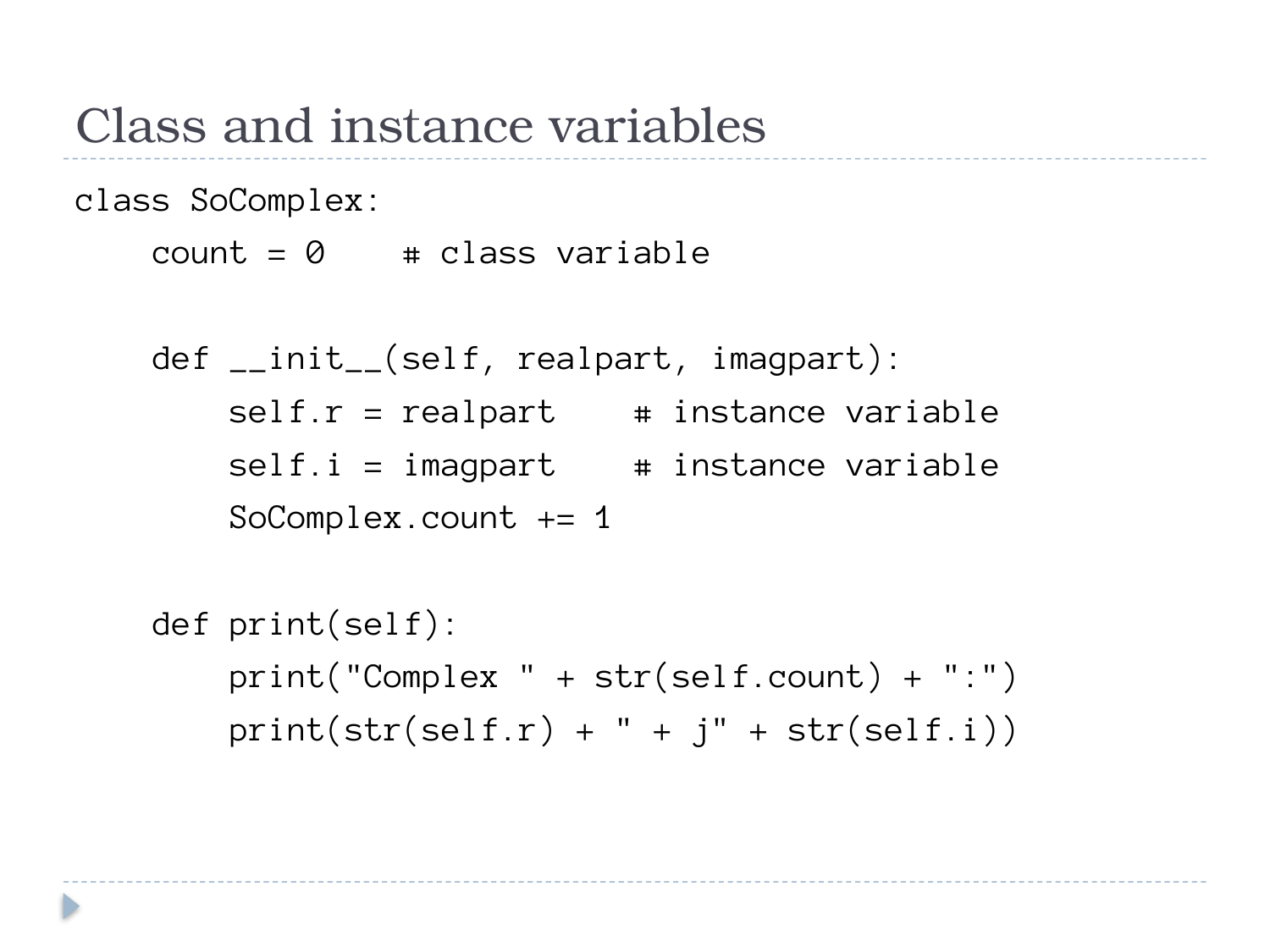

# Class and instance variables
class SoComplex:
    count = 0    # class variable

    def __init__(self, realpart, imagpart):
        self.r = realpart    # instance variable
        self.i = imagpart    # instance variable
        SoComplex.count += 1

    def print(self):
        print("Complex " + str(self.count) + ":")
        print(str(self.r) + " + j" + str(self.i))